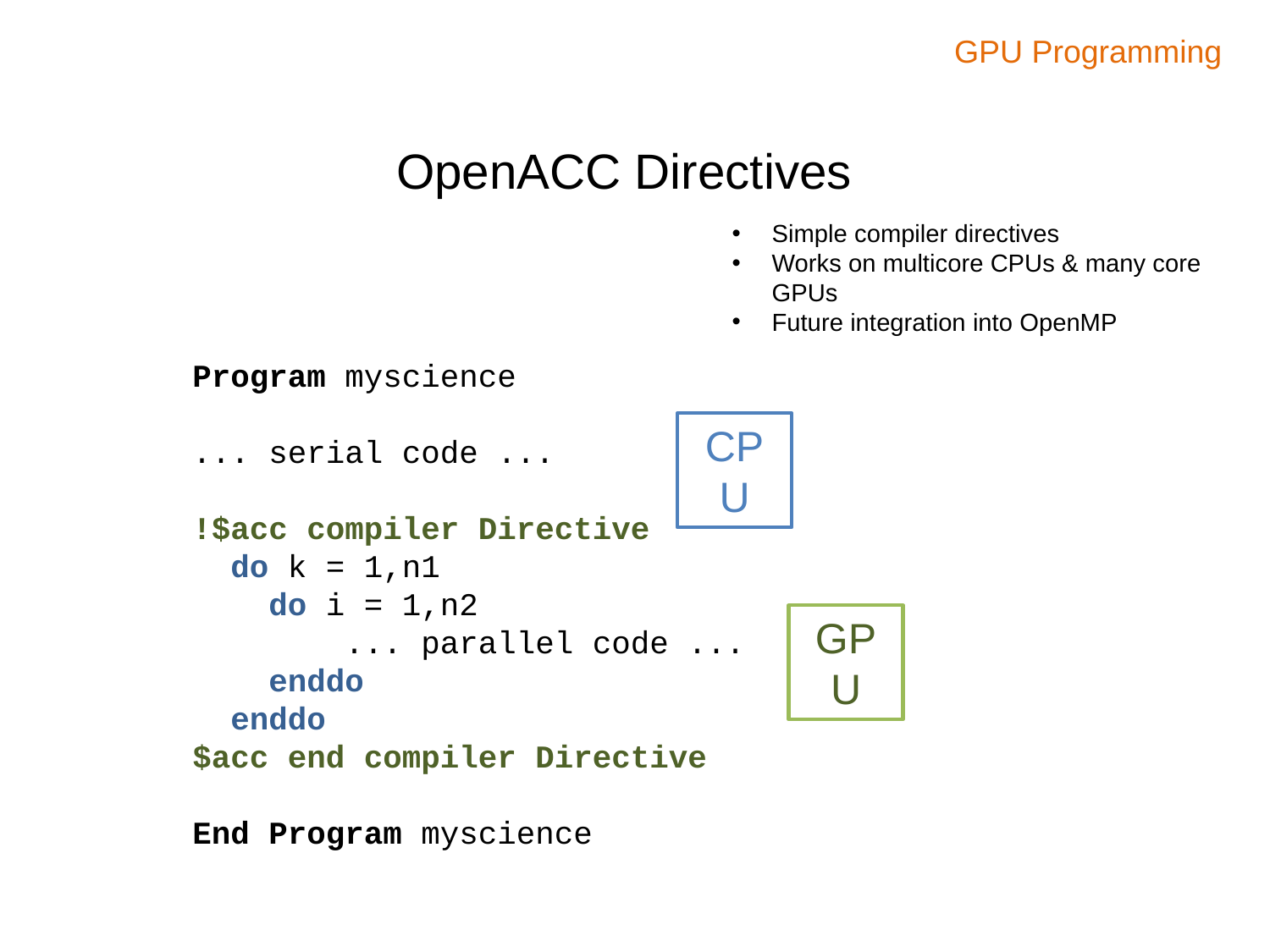

GPU Programming
OpenACC Directives
Simple compiler directives
Works on multicore CPUs & many core GPUs
Future integration into OpenMP
Program myscience

... serial code ...

!$acc compiler Directive
  do k = 1,n1
    do i = 1,n2
        ... parallel code ...
    enddo
  enddo
$acc end compiler Directive

End Program myscience

CPU
GPU